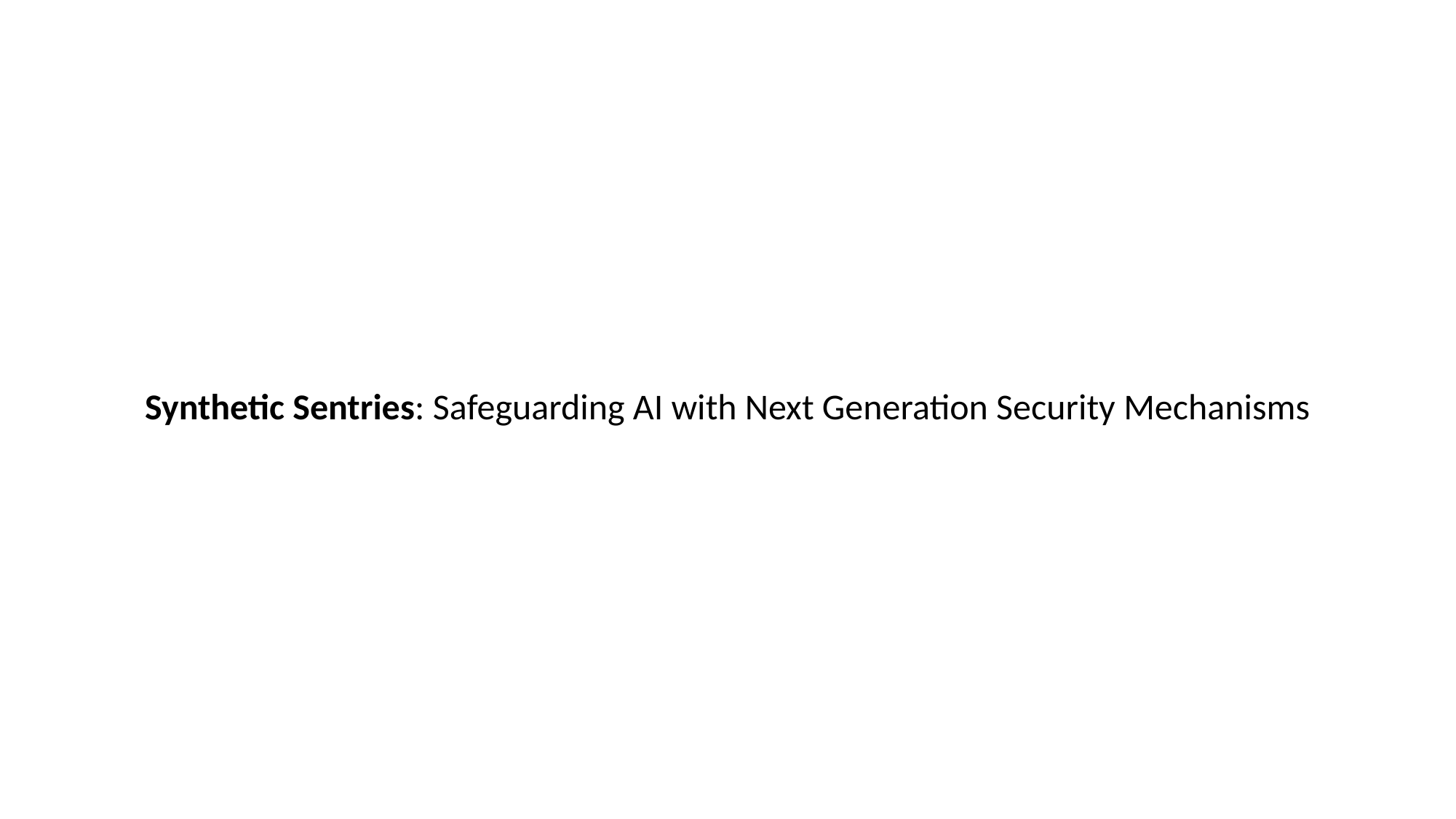

# Synthetic Sentries: Safeguarding AI with Next Generation Security Mechanisms